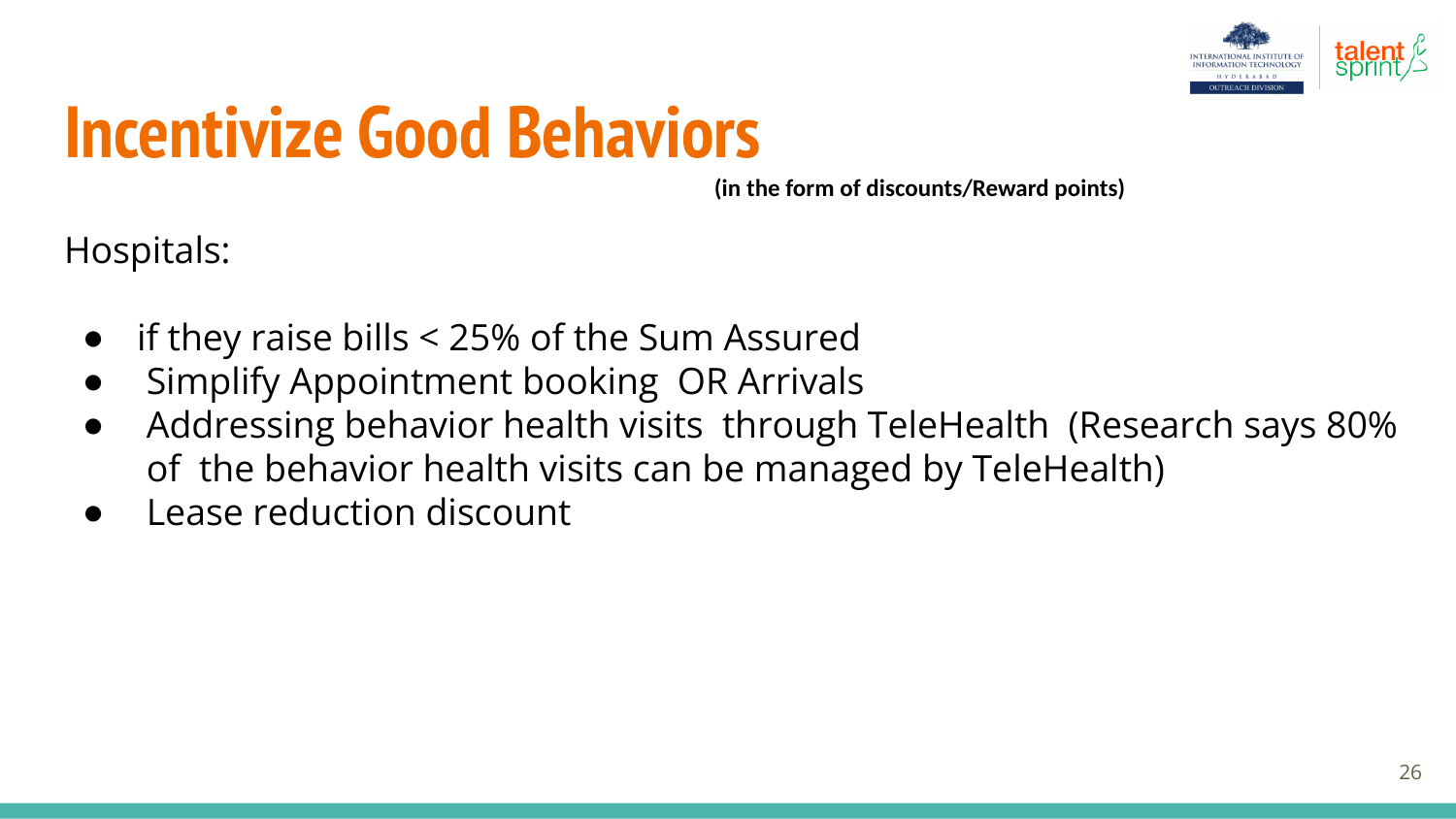

# Incentivize Good Behaviors (in the form of discounts/Reward points)
Hospitals:

if they raise bills < 25% of the Sum Assured
 Simplify Appointment booking  OR Arrivals
 Addressing behavior health visits  through TeleHealth  (Research says 80%   of  the behavior health visits can be managed by TeleHealth)
 Lease reduction discount

26